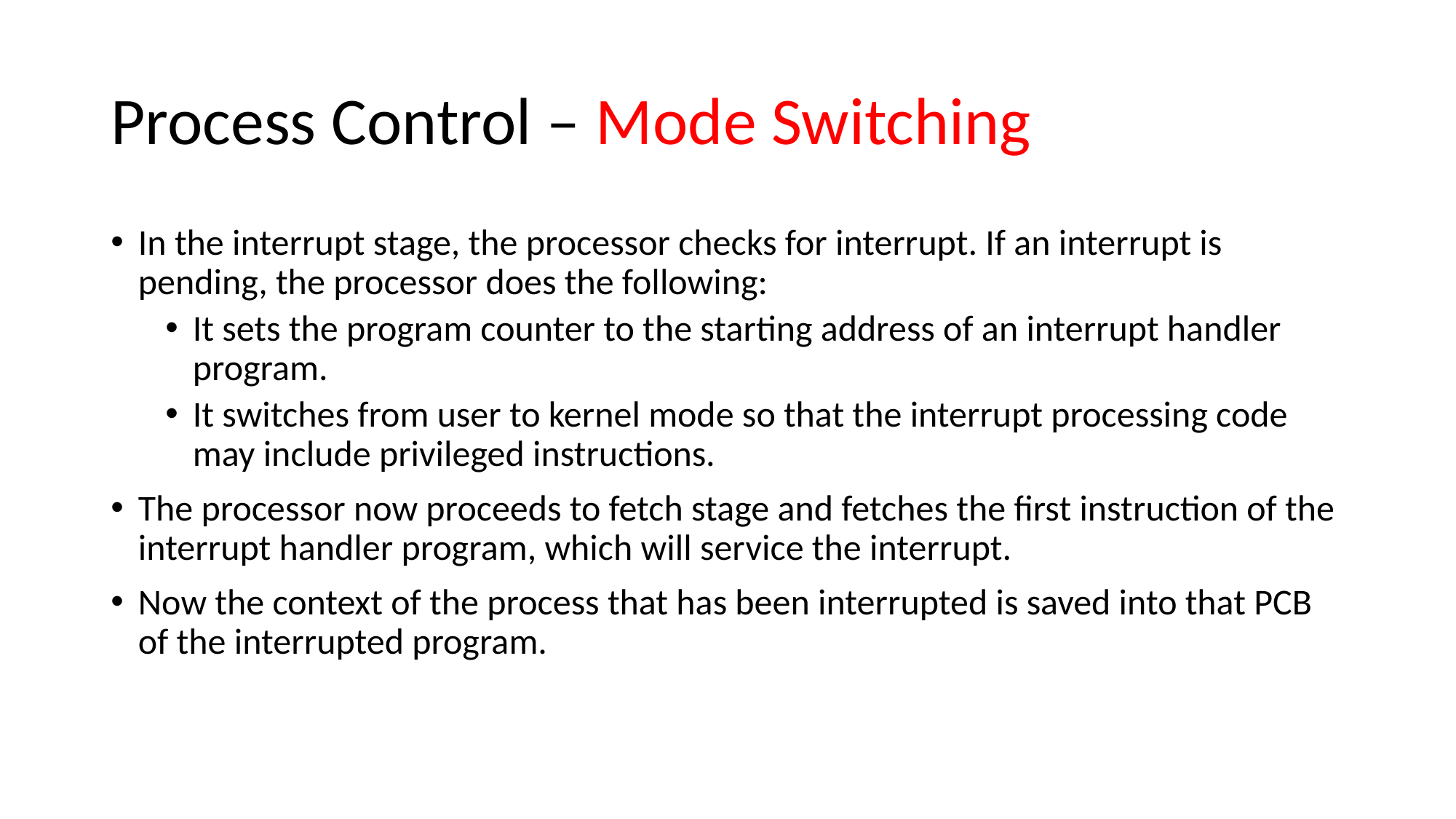

# Process Control – Mode Switching
In the interrupt stage, the processor checks for interrupt. If an interrupt is pending, the processor does the following:
It sets the program counter to the starting address of an interrupt handler program.
It switches from user to kernel mode so that the interrupt processing code may include privileged instructions.
The processor now proceeds to fetch stage and fetches the first instruction of the interrupt handler program, which will service the interrupt.
Now the context of the process that has been interrupted is saved into that PCB of the interrupted program.